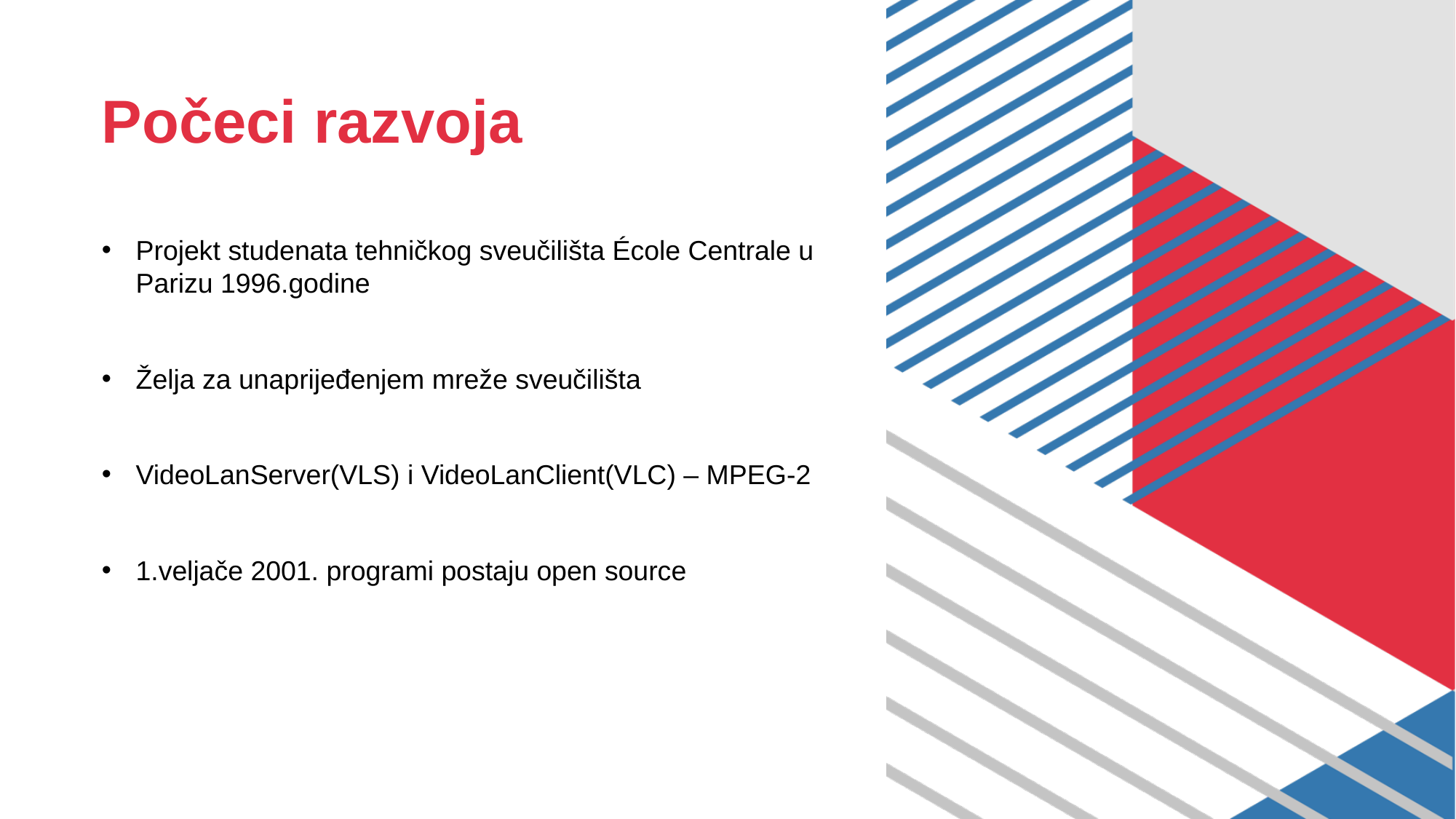

# Počeci razvoja
Projekt studenata tehničkog sveučilišta École Centrale u Parizu 1996.godine

Želja za unaprijeđenjem mreže sveučilišta

VideoLanServer(VLS) i VideoLanClient(VLC) – MPEG-2

1.veljače 2001. programi postaju open source